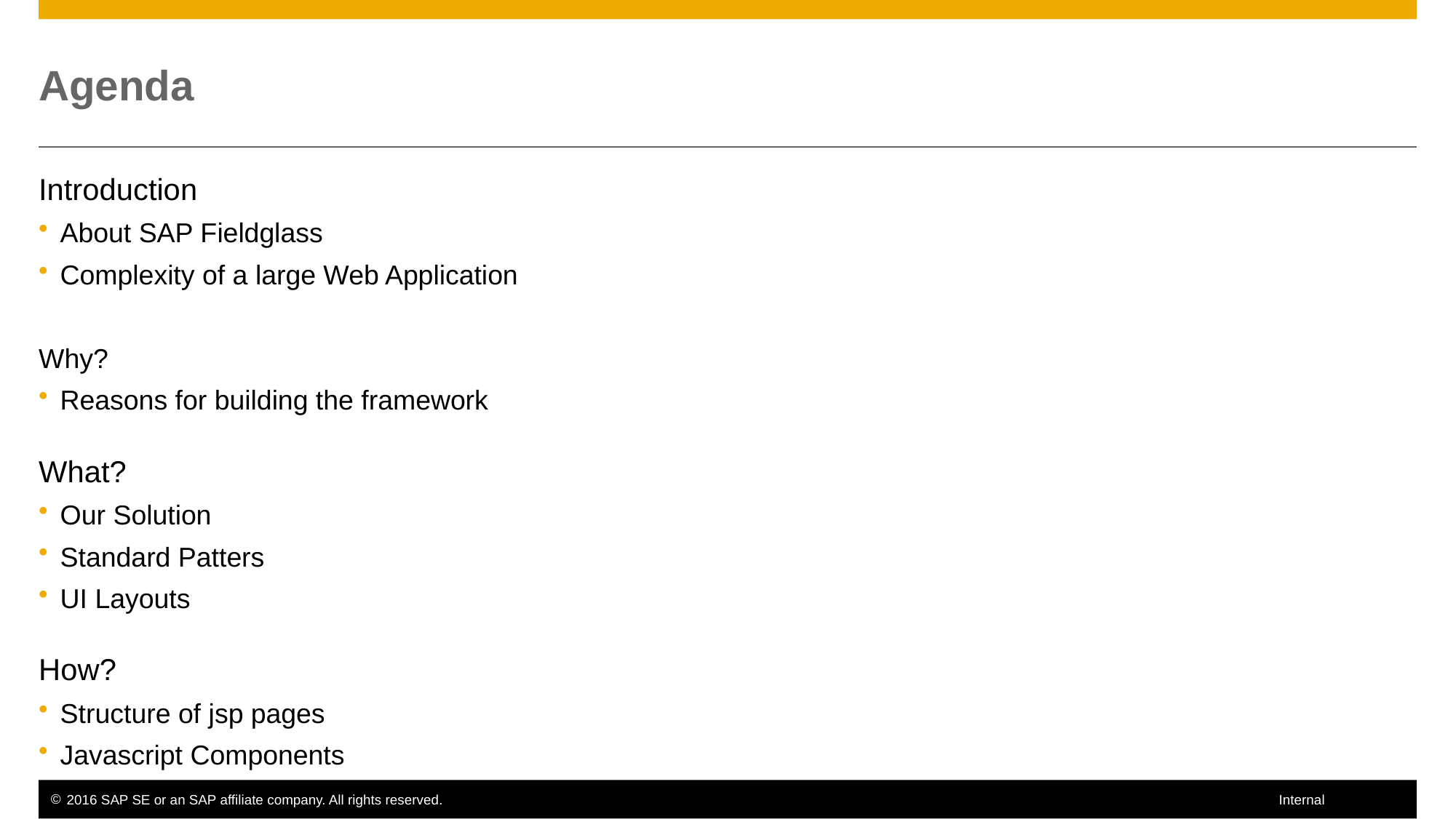

# Agenda
Introduction
About SAP Fieldglass
Complexity of a large Web Application

Why?
Reasons for building the framework
What?
Our Solution
Standard Patters
UI Layouts
How?
Structure of jsp pages
Javascript Components